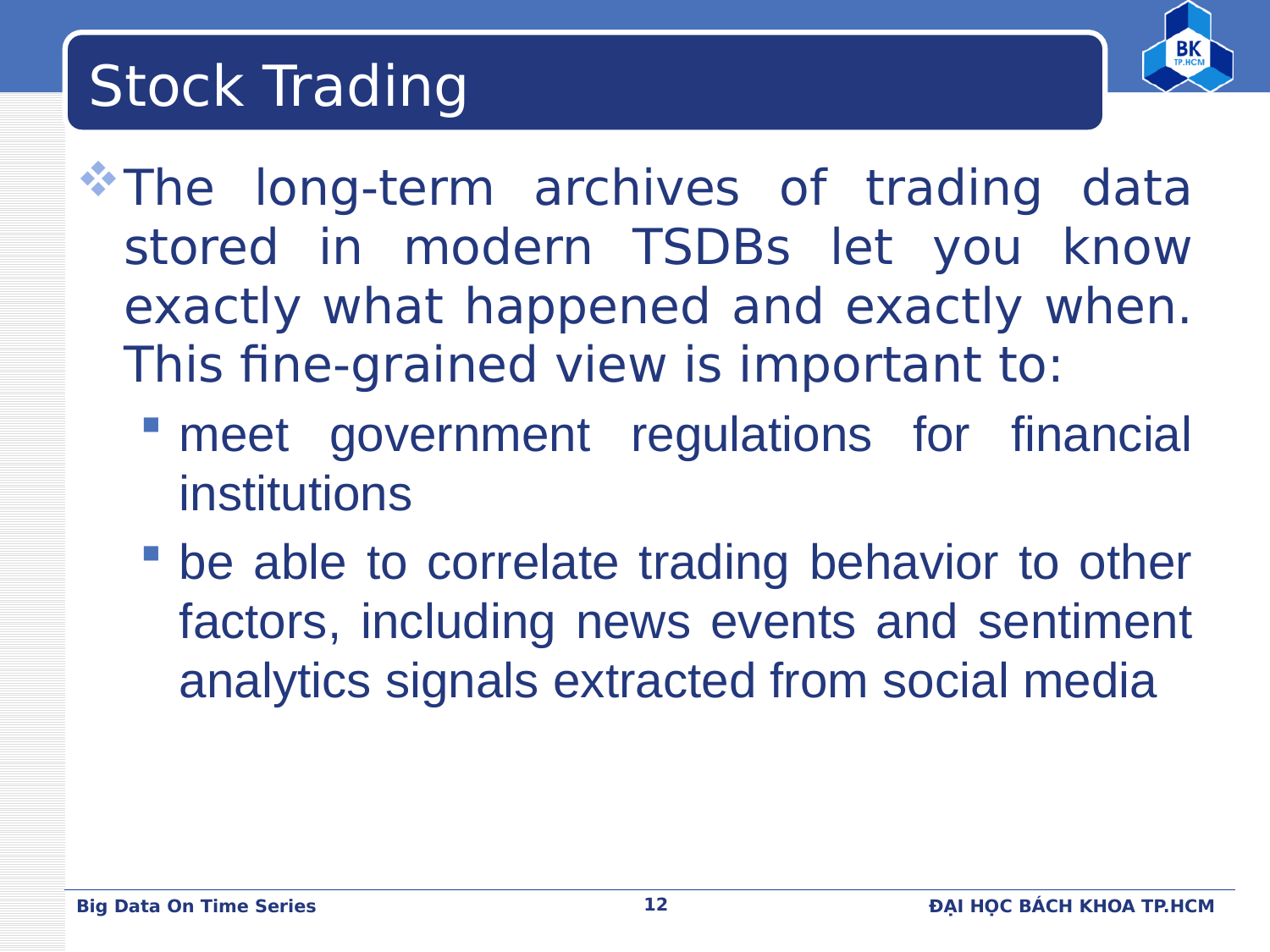

# Stock Trading
The long-term archives of trading data stored in modern TSDBs let you know exactly what happened and exactly when. This fine-grained view is important to:
meet government regulations for financial institutions
be able to correlate trading behavior to other factors, including news events and sentiment analytics signals extracted from social media
12
Big Data On Time Series
ĐẠI HỌC BÁCH KHOA TP.HCM